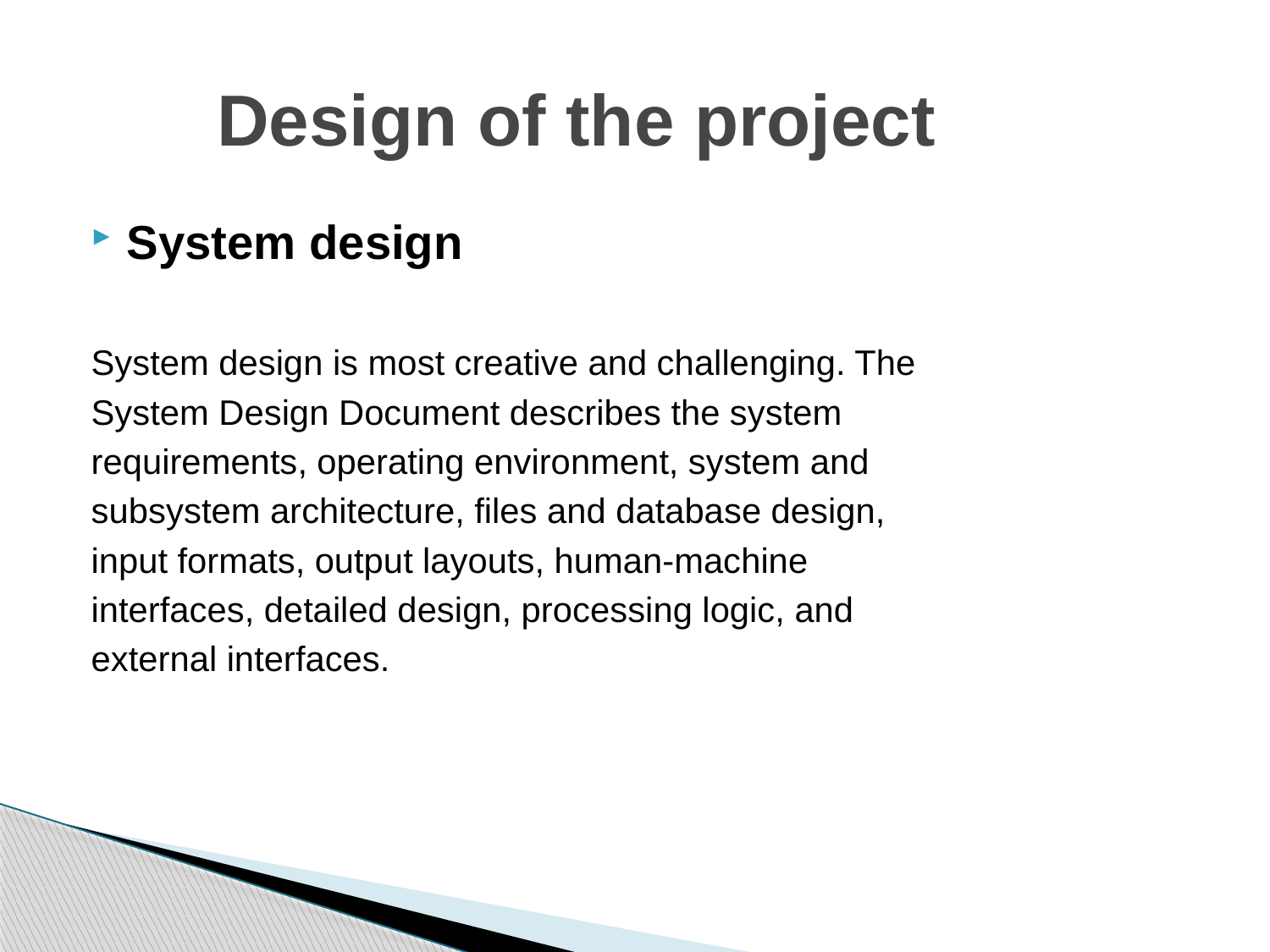

# Design of the project
System design

System design is most creative and challenging. The
System Design Document describes the system
requirements, operating environment, system and
subsystem architecture, files and database design,
input formats, output layouts, human-machine
interfaces, detailed design, processing logic, and
external interfaces.